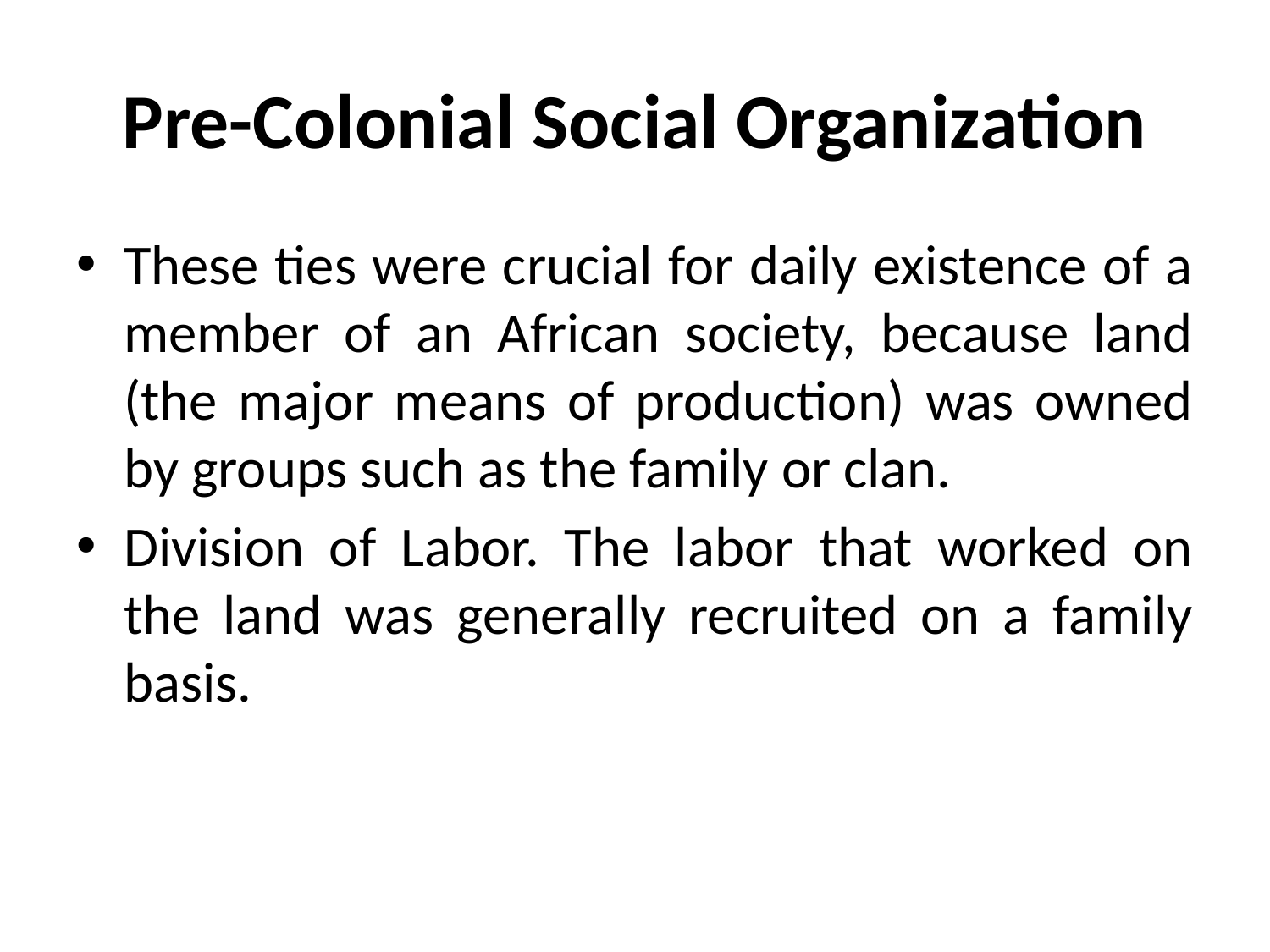

# Pre-Colonial Social Organization
These ties were crucial for daily existence of a member of an African society, because land (the major means of production) was owned by groups such as the family or clan.
Division of Labor. The labor that worked on the land was generally recruited on a family basis.